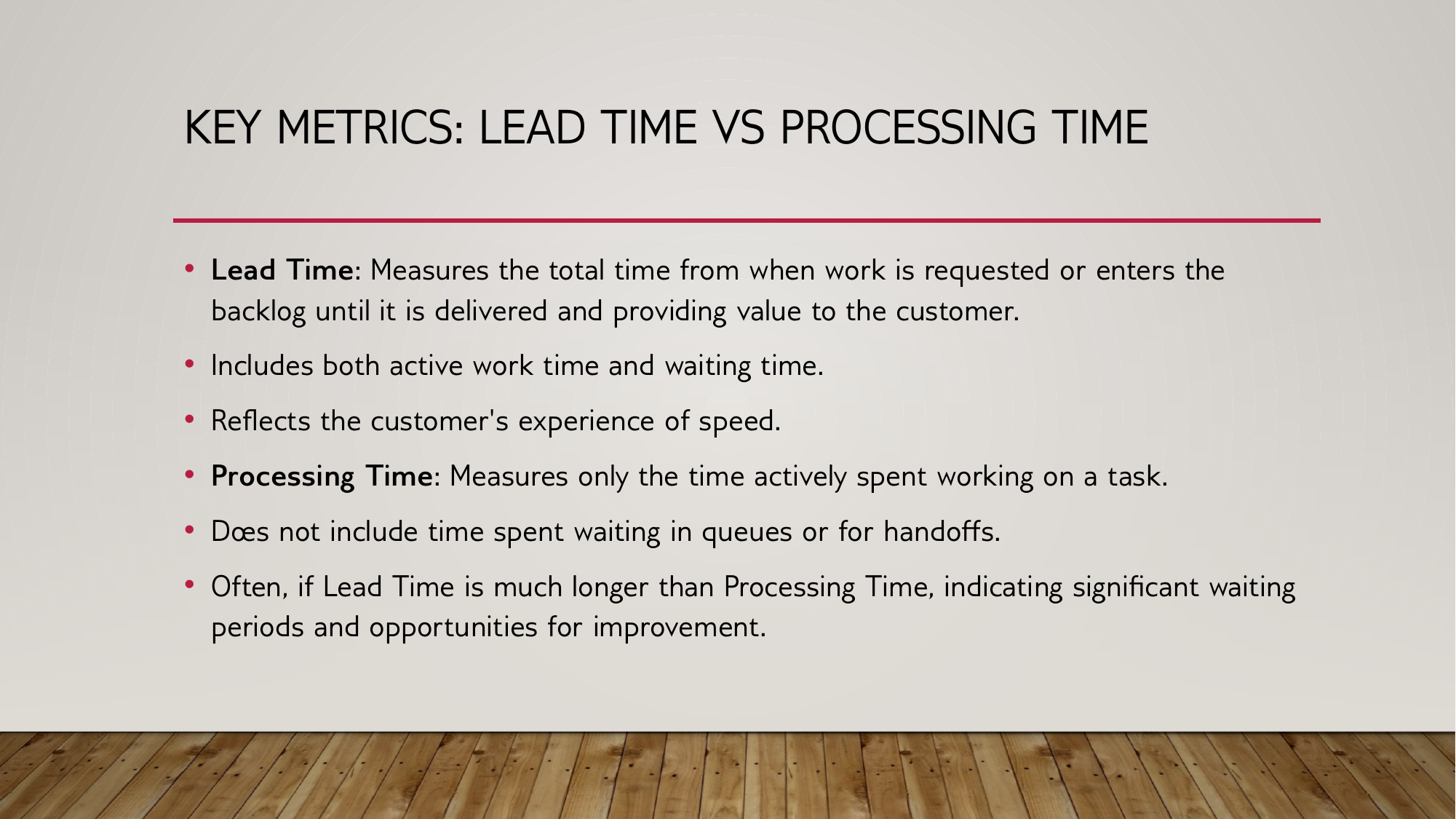

# Key Metrics: Lead Time vs Processing Time
Lead Time: Measures the total time from when work is requested or enters the backlog until it is delivered and providing value to the customer.
Includes both active work time and waiting time.
Reflects the customer's experience of speed.
Processing Time: Measures only the time actively spent working on a task.
Does not include time spent waiting in queues or for handoffs.
Often, if Lead Time is much longer than Processing Time, indicating significant waiting periods and opportunities for improvement.